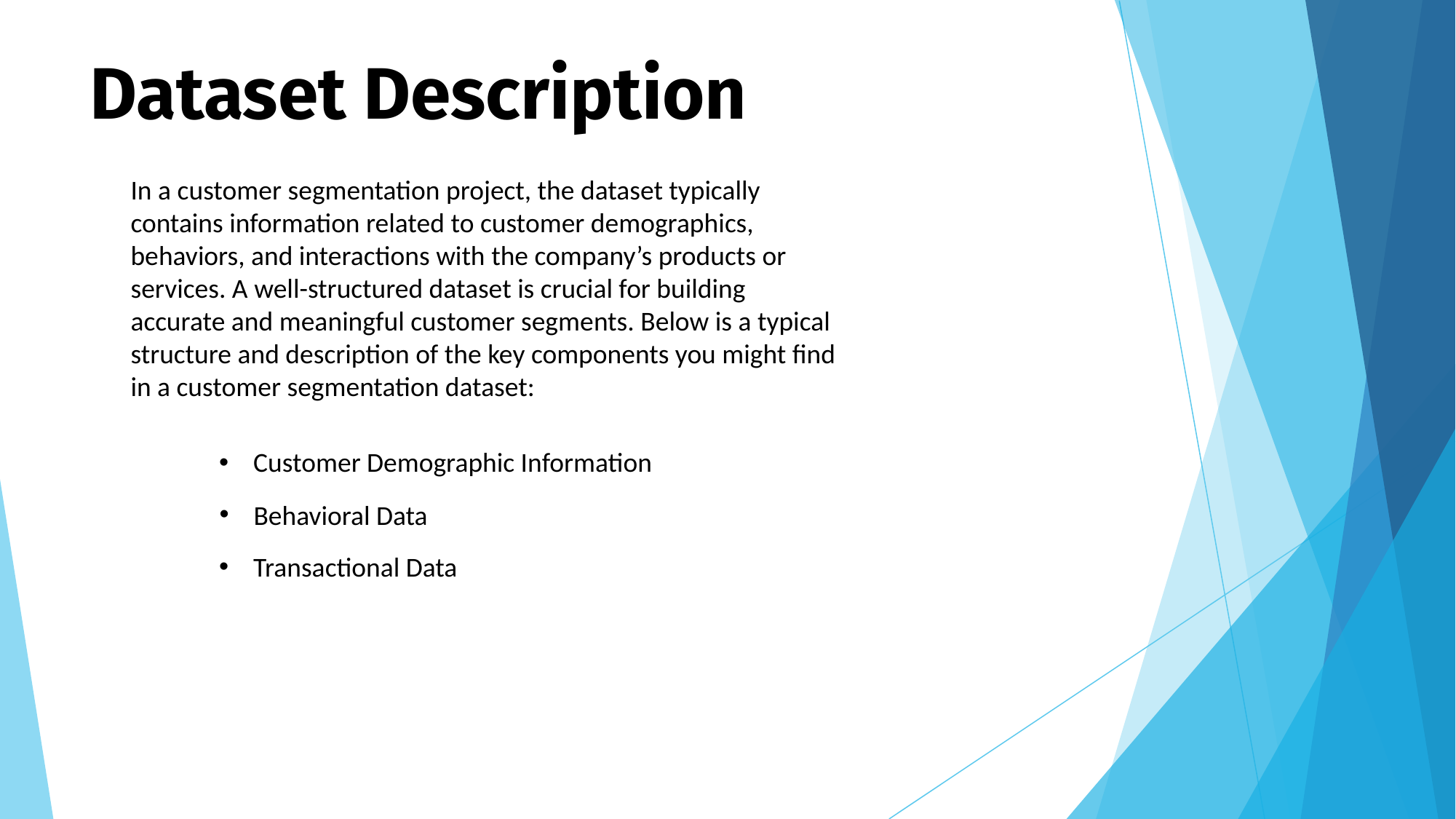

# Dataset Description
In a customer segmentation project, the dataset typically contains information related to customer demographics, behaviors, and interactions with the company’s products or services. A well-structured dataset is crucial for building accurate and meaningful customer segments. Below is a typical structure and description of the key components you might find in a customer segmentation dataset:
Customer Demographic Information
Behavioral Data
Transactional Data